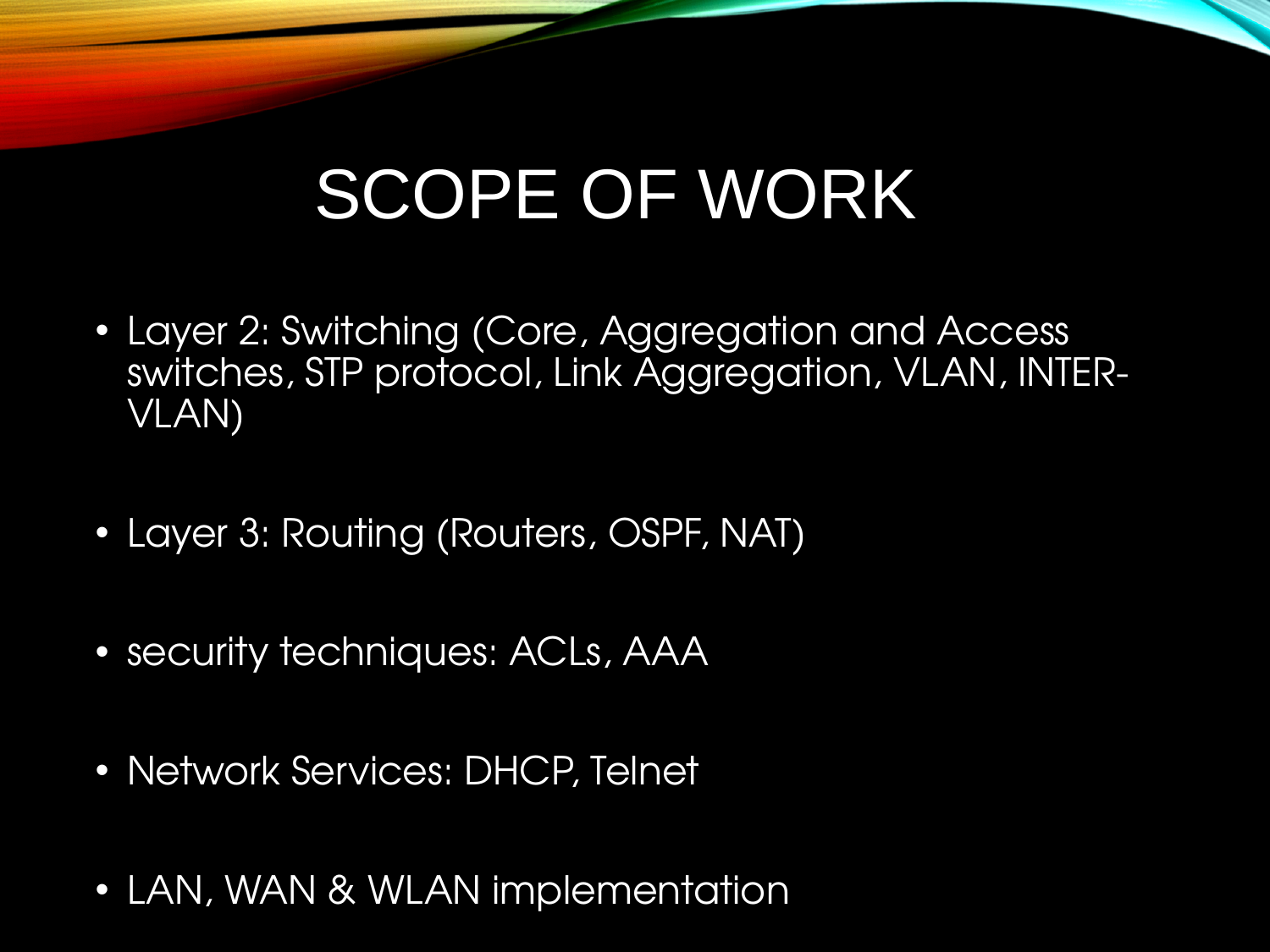

# Scope of Work
Layer 2: Switching (Core, Aggregation and Access switches, STP protocol, Link Aggregation, VLAN, INTER-VLAN)

Layer 3: Routing (Routers, OSPF, NAT)

security techniques: ACLs, AAA

Network Services: DHCP, Telnet

LAN, WAN & WLAN implementation